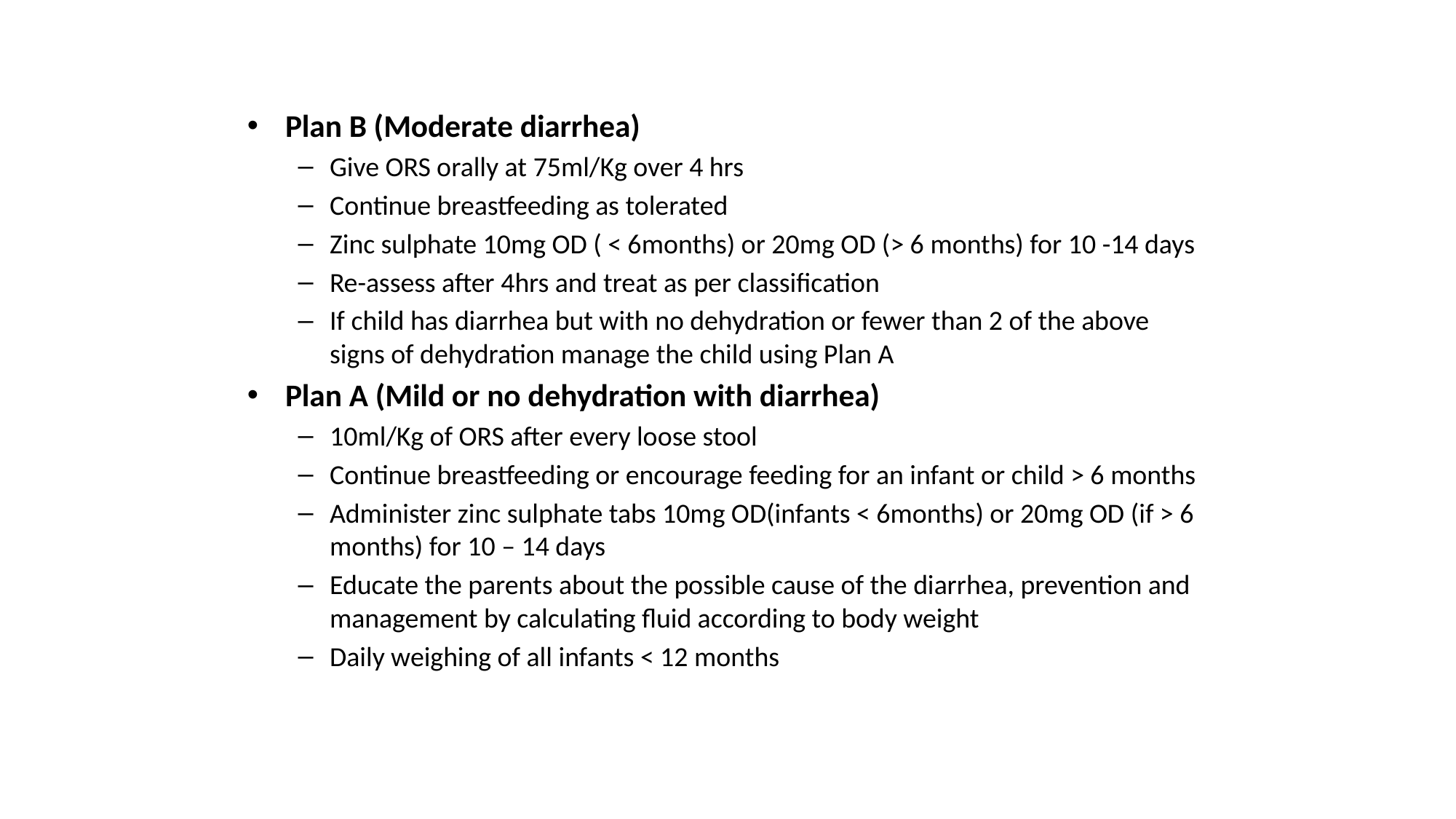

#
Plan B (Moderate diarrhea)
Give ORS orally at 75ml/Kg over 4 hrs
Continue breastfeeding as tolerated
Zinc sulphate 10mg OD ( < 6months) or 20mg OD (> 6 months) for 10 -14 days
Re-assess after 4hrs and treat as per classification
If child has diarrhea but with no dehydration or fewer than 2 of the above signs of dehydration manage the child using Plan A
Plan A (Mild or no dehydration with diarrhea)
10ml/Kg of ORS after every loose stool
Continue breastfeeding or encourage feeding for an infant or child > 6 months
Administer zinc sulphate tabs 10mg OD(infants < 6months) or 20mg OD (if > 6 months) for 10 – 14 days
Educate the parents about the possible cause of the diarrhea, prevention and management by calculating fluid according to body weight
Daily weighing of all infants < 12 months